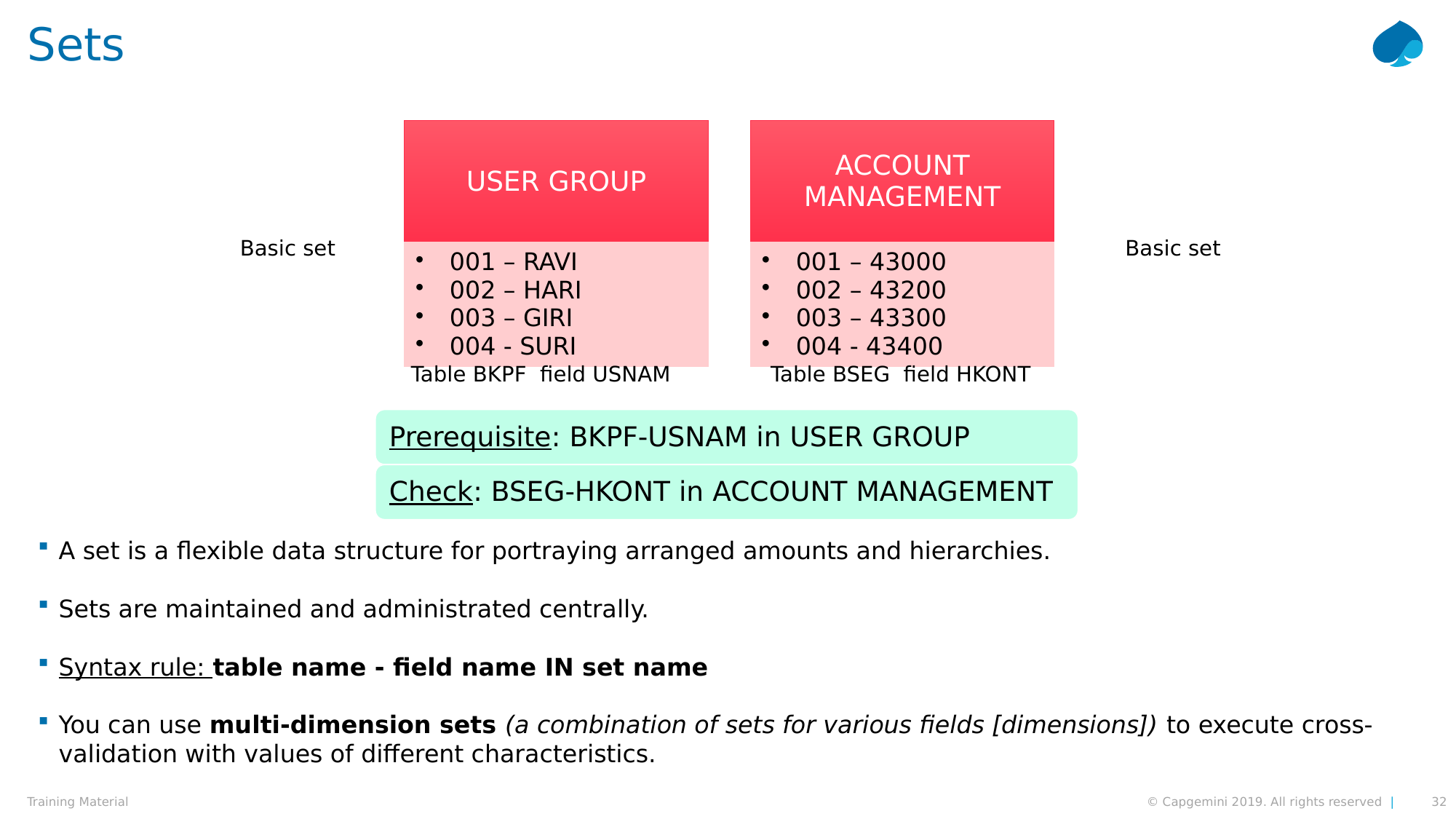

# Sets
USER GROUP
ACCOUNT MANAGEMENT
001 – 43000
001 – RAVI
002 – HARI
003 – GIRI
004 - SURI
002 – 43200
003 – 43300
004 - 43400
Basic set
Basic set
Table BKPF  field USNAM
Table BSEG  field HKONT
Prerequisite: BKPF-USNAM in USER GROUP
Check: BSEG-HKONT in ACCOUNT MANAGEMENT
A set is a flexible data structure for portraying arranged amounts and hierarchies.

Sets are maintained and administrated centrally.

Syntax rule: table name - field name IN set name

You can use multi-dimension sets (a combination of sets for various fields [dimensions]) to execute cross-validation with values of different characteristics.